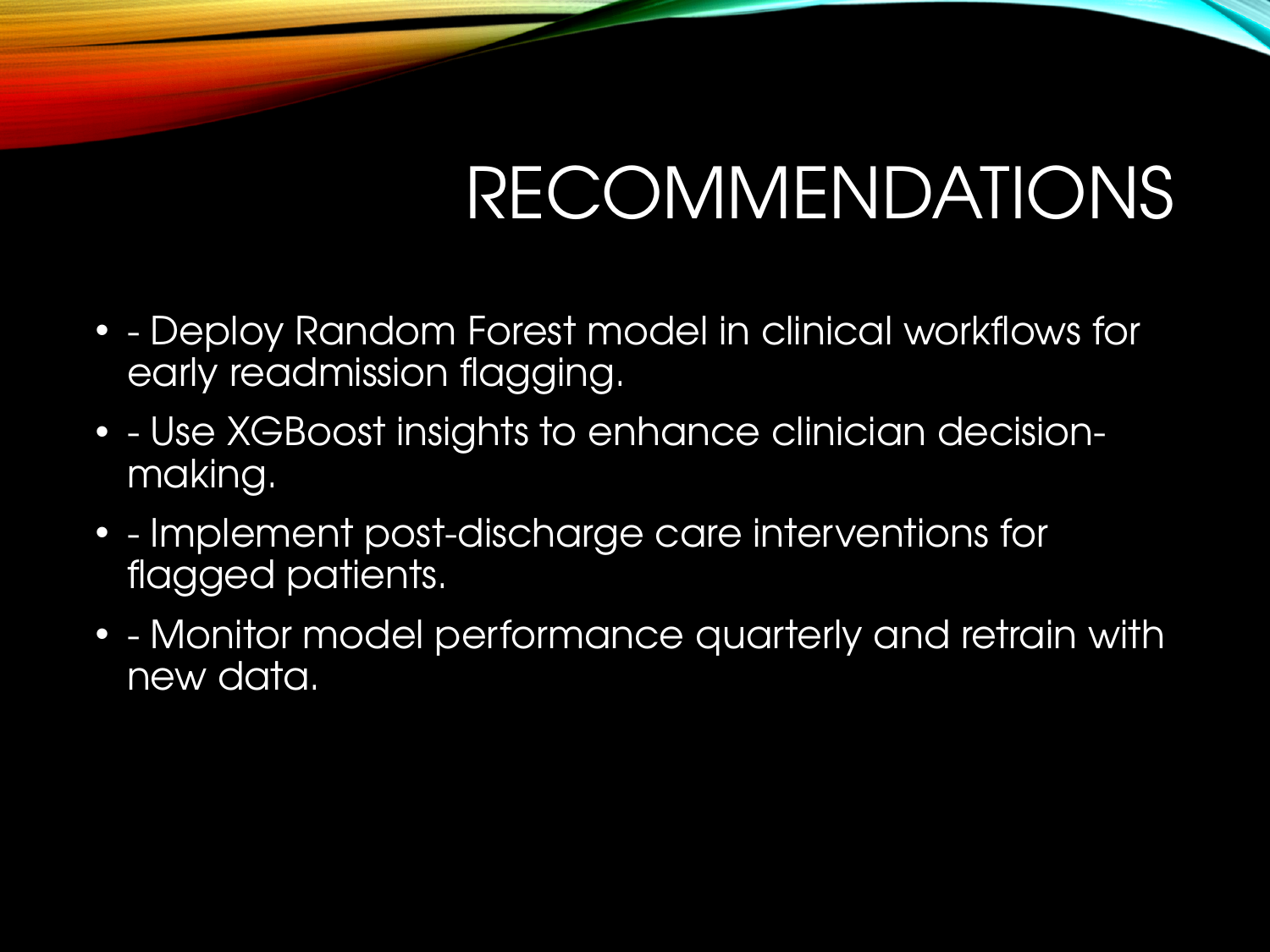

# Recommendations
- Deploy Random Forest model in clinical workflows for early readmission flagging.
- Use XGBoost insights to enhance clinician decision-making.
- Implement post-discharge care interventions for flagged patients.
- Monitor model performance quarterly and retrain with new data.